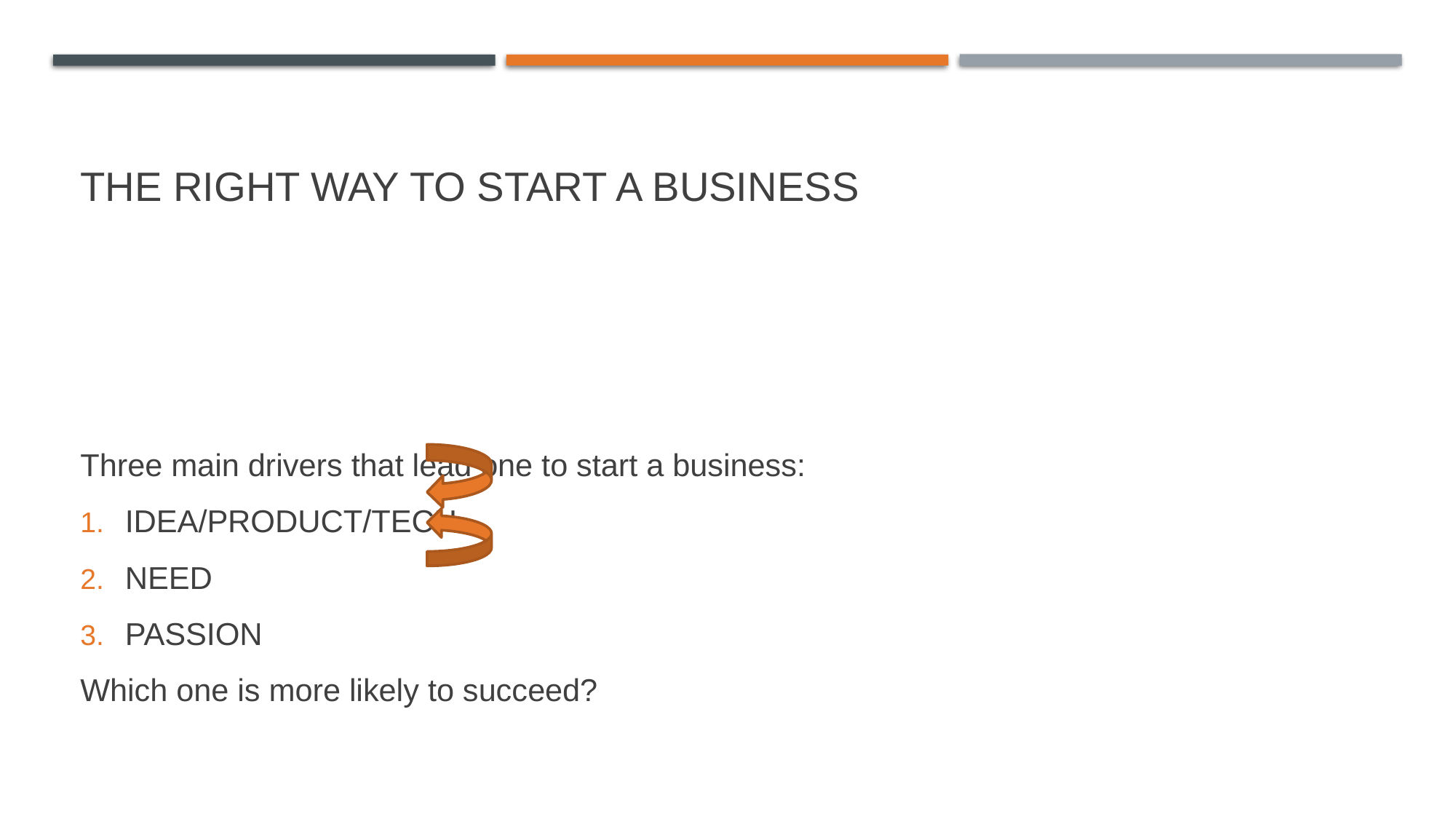

# The right way to start a business

Three main drivers that lead one to start a business:
IDEA/PRODUCT/TECH
NEED
PASSION
Which one is more likely to succeed?